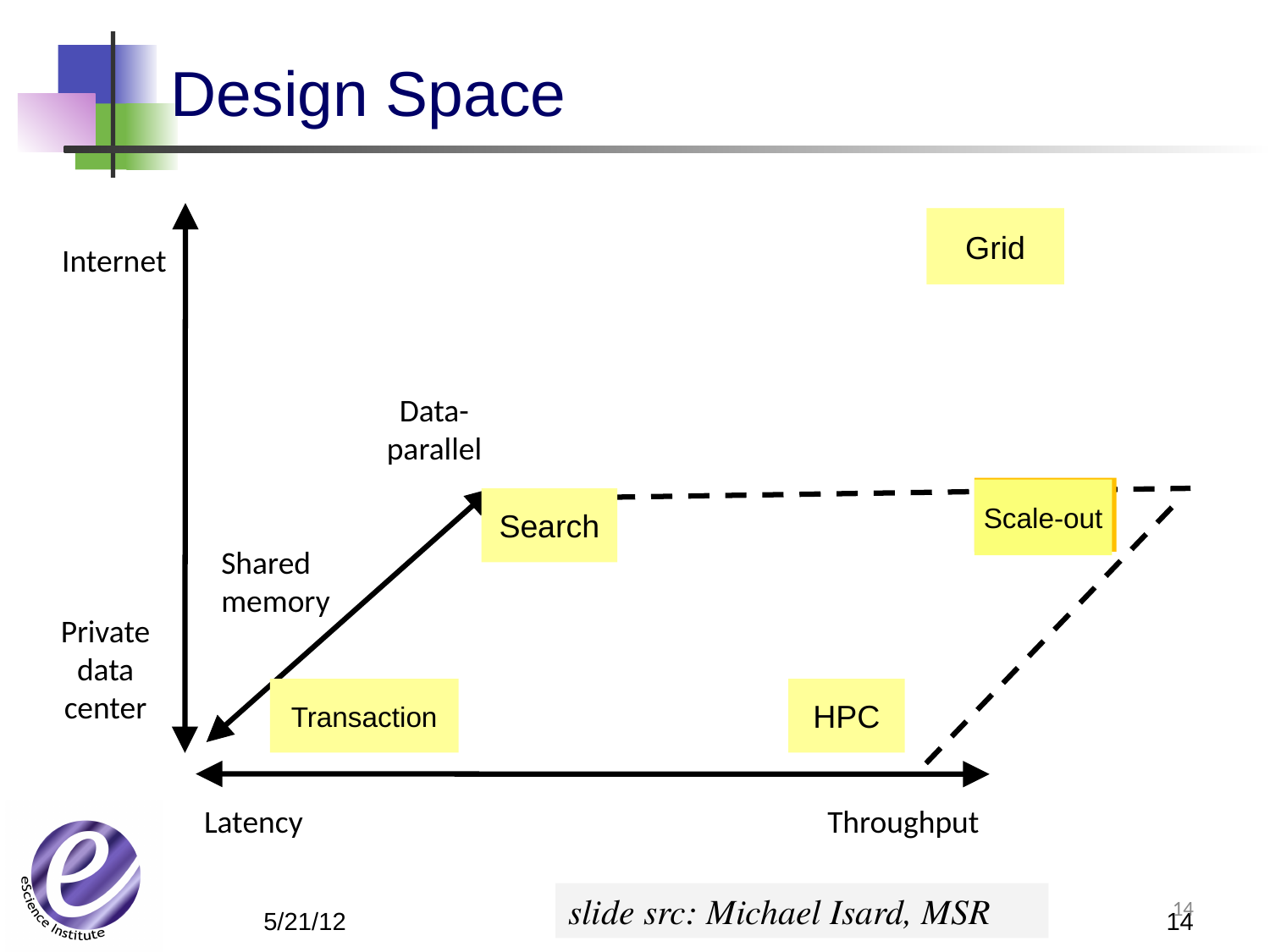

Design Space
Grid
Internet
Data-
parallel
Dryad
Scale-out
Search
Shared
memory
Private
data
center
Transaction
HPC
Latency
Throughput
Bill Howe, eScience Institute
14
5/21/12
14
slide src: Michael Isard, MSR